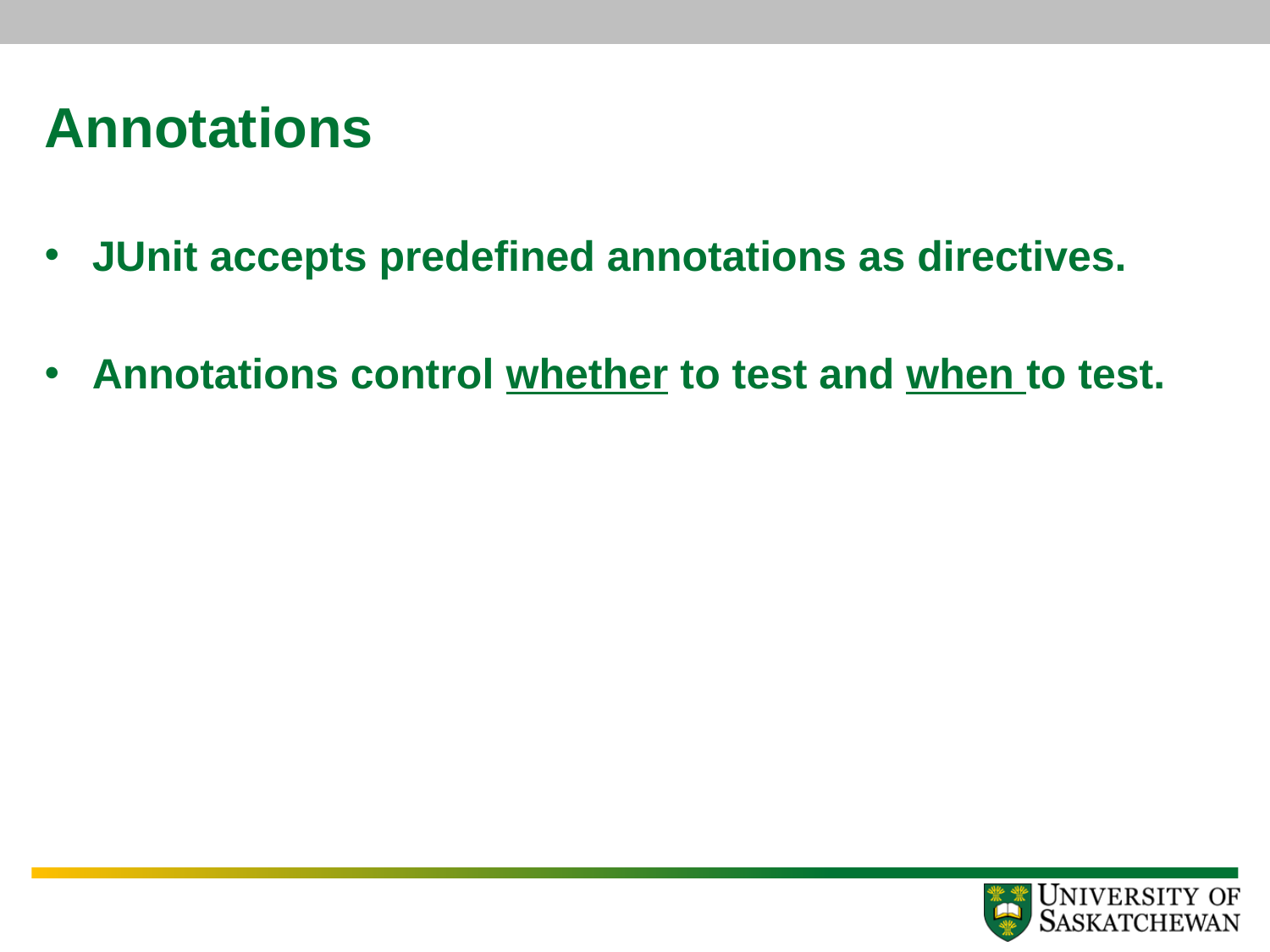

# Annotations
JUnit accepts predefined annotations as directives.

Annotations control whether to test and when to test.